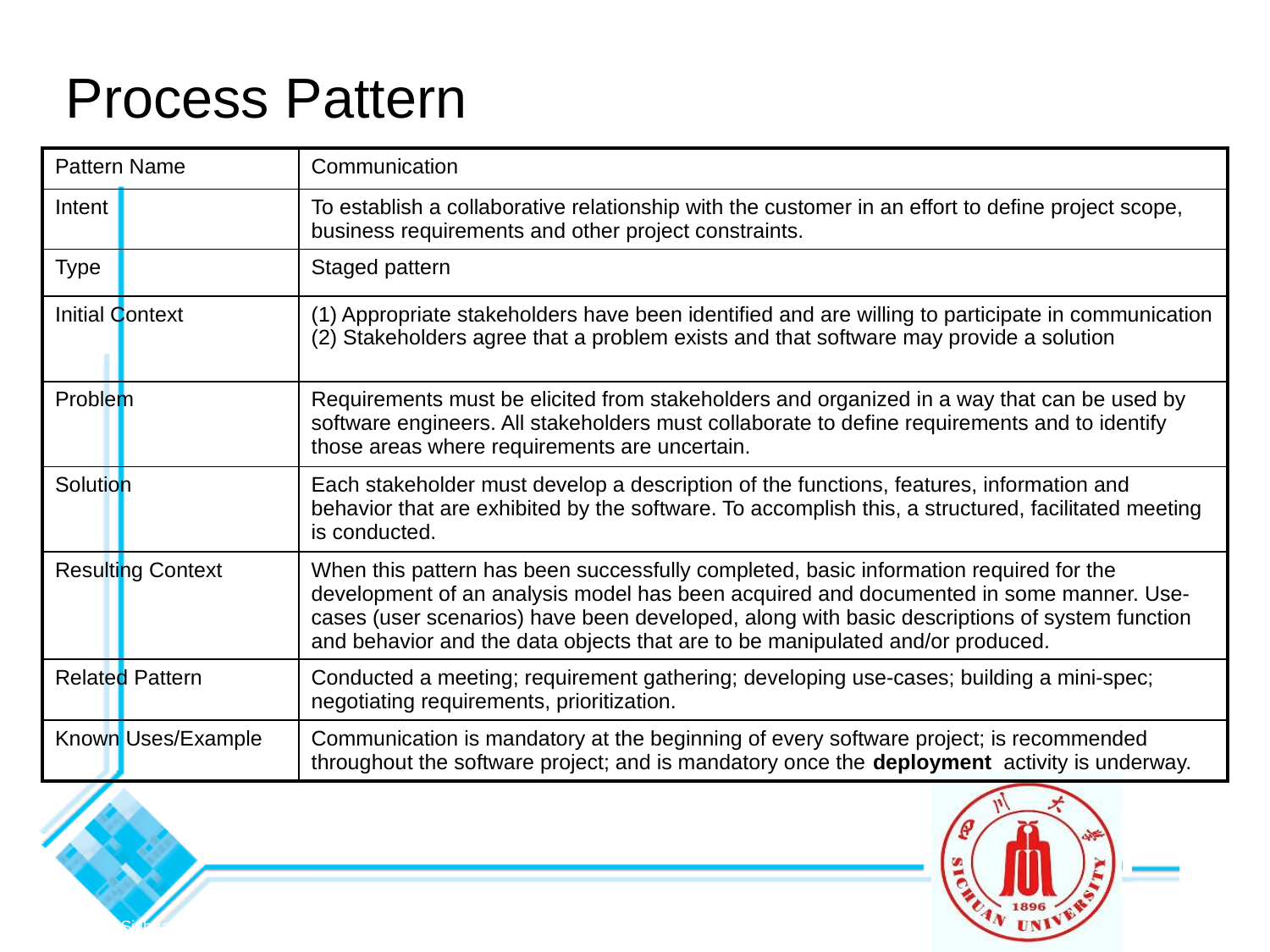

Process Pattern
| Pattern Name | Communication |
| --- | --- |
| Intent | To establish a collaborative relationship with the customer in an effort to define project scope, business requirements and other project constraints. |
| Type | Staged pattern |
| Initial Context | (1) Appropriate stakeholders have been identified and are willing to participate in communication (2) Stakeholders agree that a problem exists and that software may provide a solution |
| Problem | Requirements must be elicited from stakeholders and organized in a way that can be used by software engineers. All stakeholders must collaborate to define requirements and to identify those areas where requirements are uncertain. |
| Solution | Each stakeholder must develop a description of the functions, features, information and behavior that are exhibited by the software. To accomplish this, a structured, facilitated meeting is conducted. |
| Resulting Context | When this pattern has been successfully completed, basic information required for the development of an analysis model has been acquired and documented in some manner. Use-cases (user scenarios) have been developed, along with basic descriptions of system function and behavior and the data objects that are to be manipulated and/or produced. |
| Related Pattern | Conducted a meeting; requirement gathering; developing use-cases; building a mini-spec; negotiating requirements, prioritization. |
| Known Uses/Example | Communication is mandatory at the beginning of every software project; is recommended throughout the software project; and is mandatory once the deployment activity is underway. |
© 2010 Sichuan University All rights reserved.  |  Confidential
32